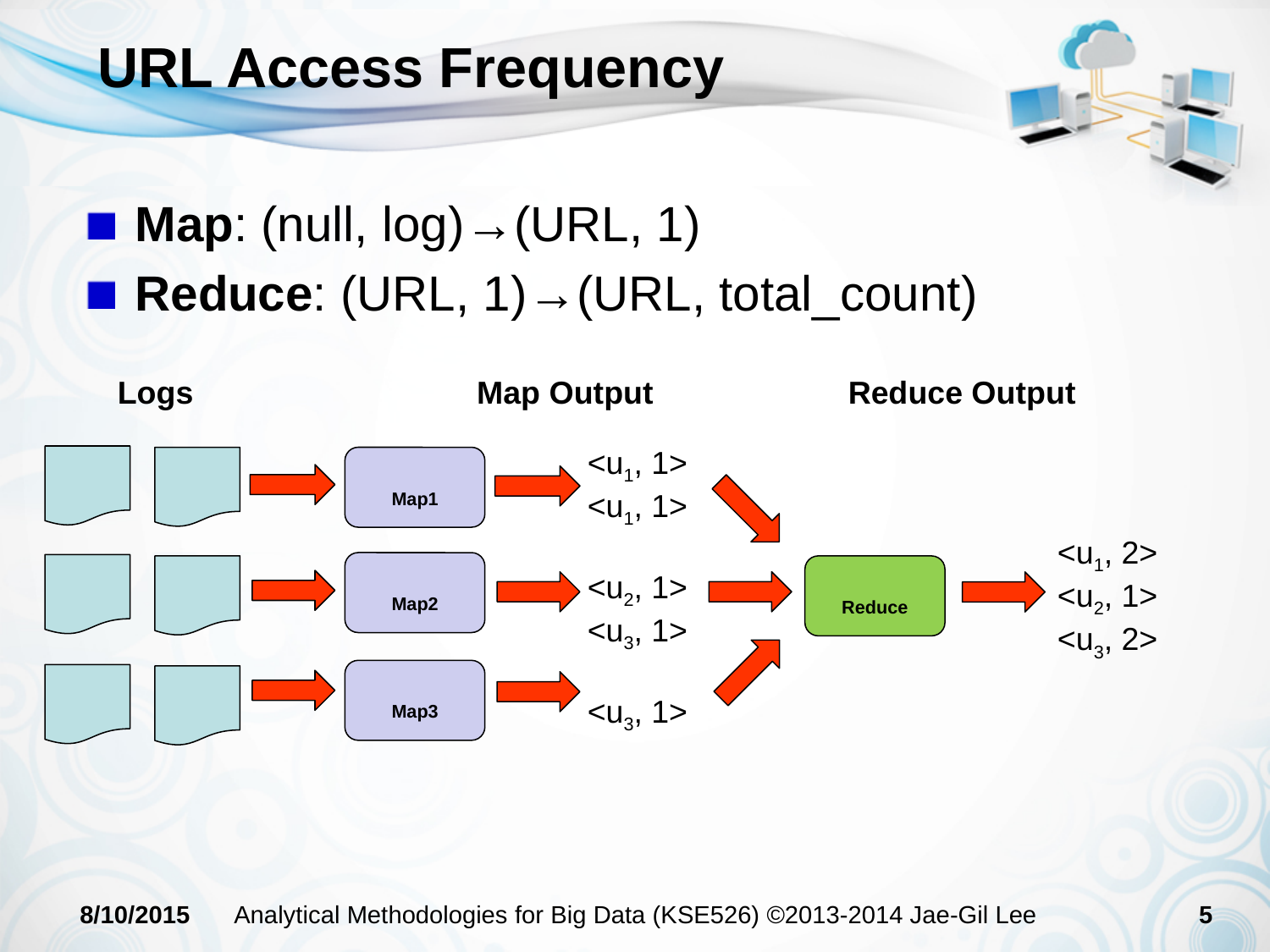

# URL Access Frequency
Map: (null, log)→(URL, 1)
Reduce: (URL, 1)→(URL, total_count)
Logs                                Map Output                      Reduce Output
<u1, 1>
<u1, 1>

<u2, 1>
<u3, 1>

<u3, 1>

Map1

<u1, 2>
<u2, 1>
<u3, 2>
Map2

Reduce

Map3